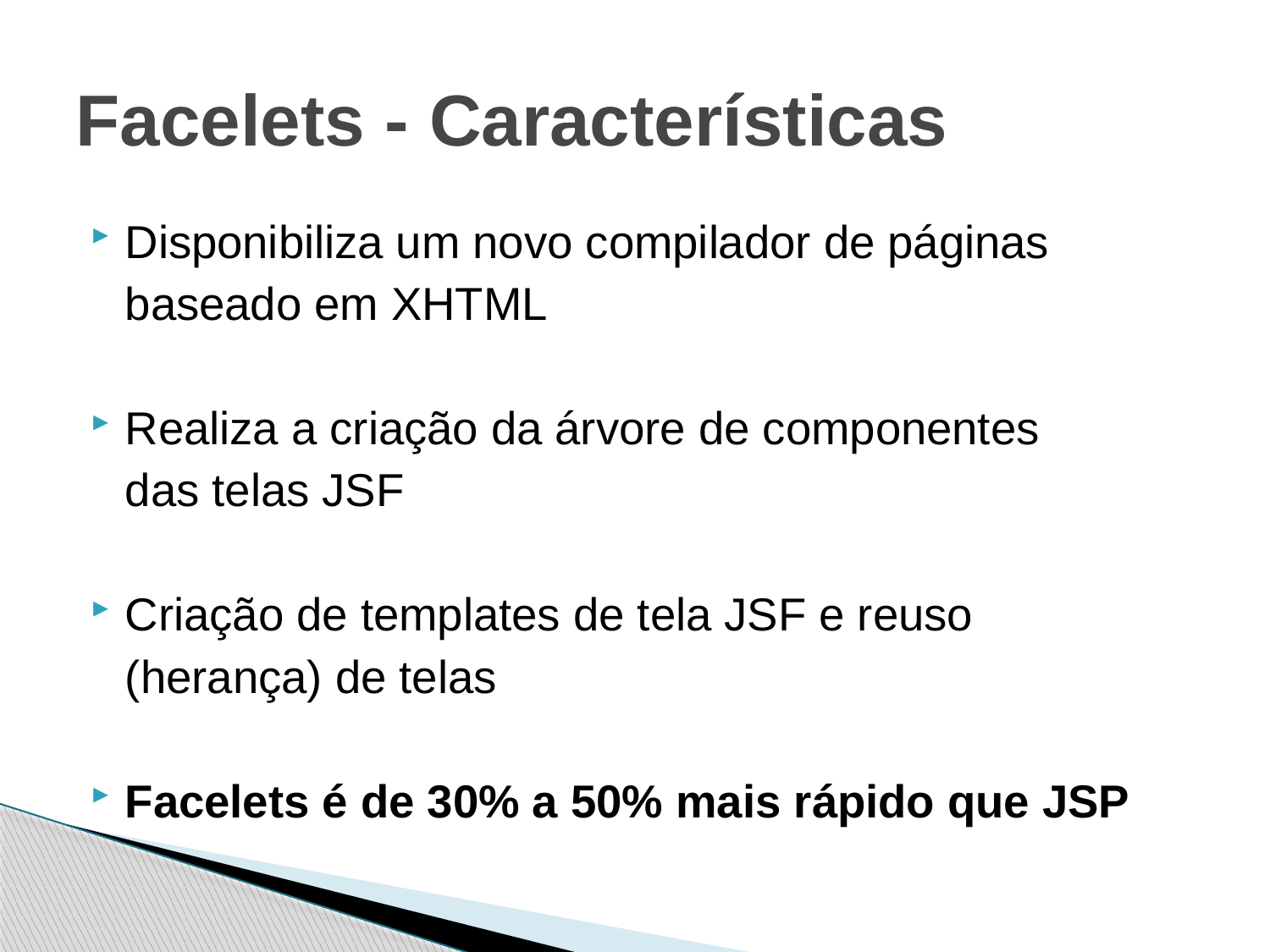

# Facelets - Características
Disponibiliza um novo compilador de páginas
	baseado em XHTML

Realiza a criação da árvore de componentes
	das telas JSF

Criação de templates de tela JSF e reuso
	(herança) de telas

Facelets é de 30% a 50% mais rápido que JSP